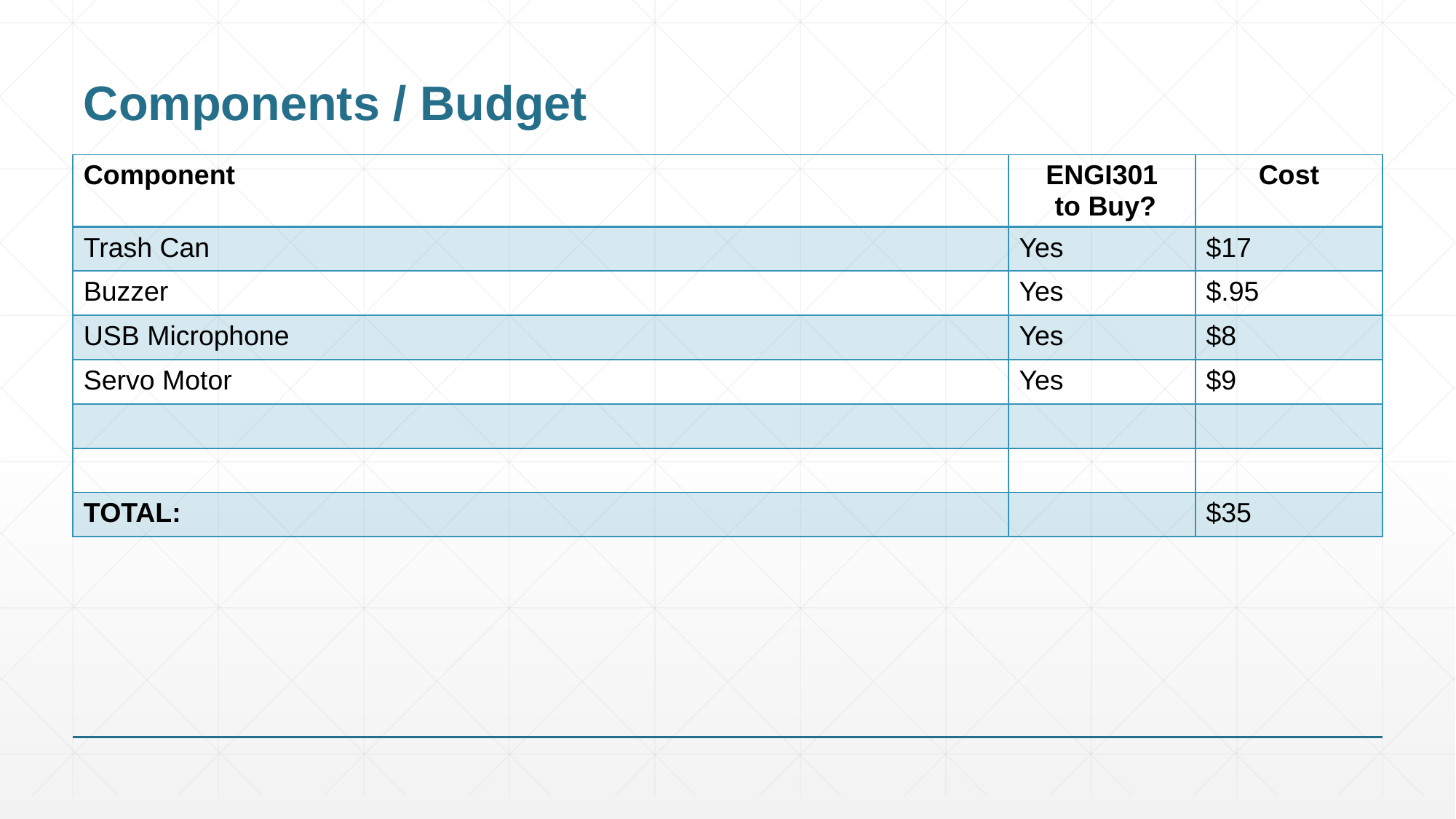

# Components / Budget
| Component | ENGI301 to Buy? | Cost |
| --- | --- | --- |
| Trash Can | Yes | $17 |
| Buzzer | Yes | $.95 |
| USB Microphone | Yes | $8 |
| Servo Motor | Yes | $9 |
|  |  |  |
|  |  |  |
| TOTAL: |  | $35 |